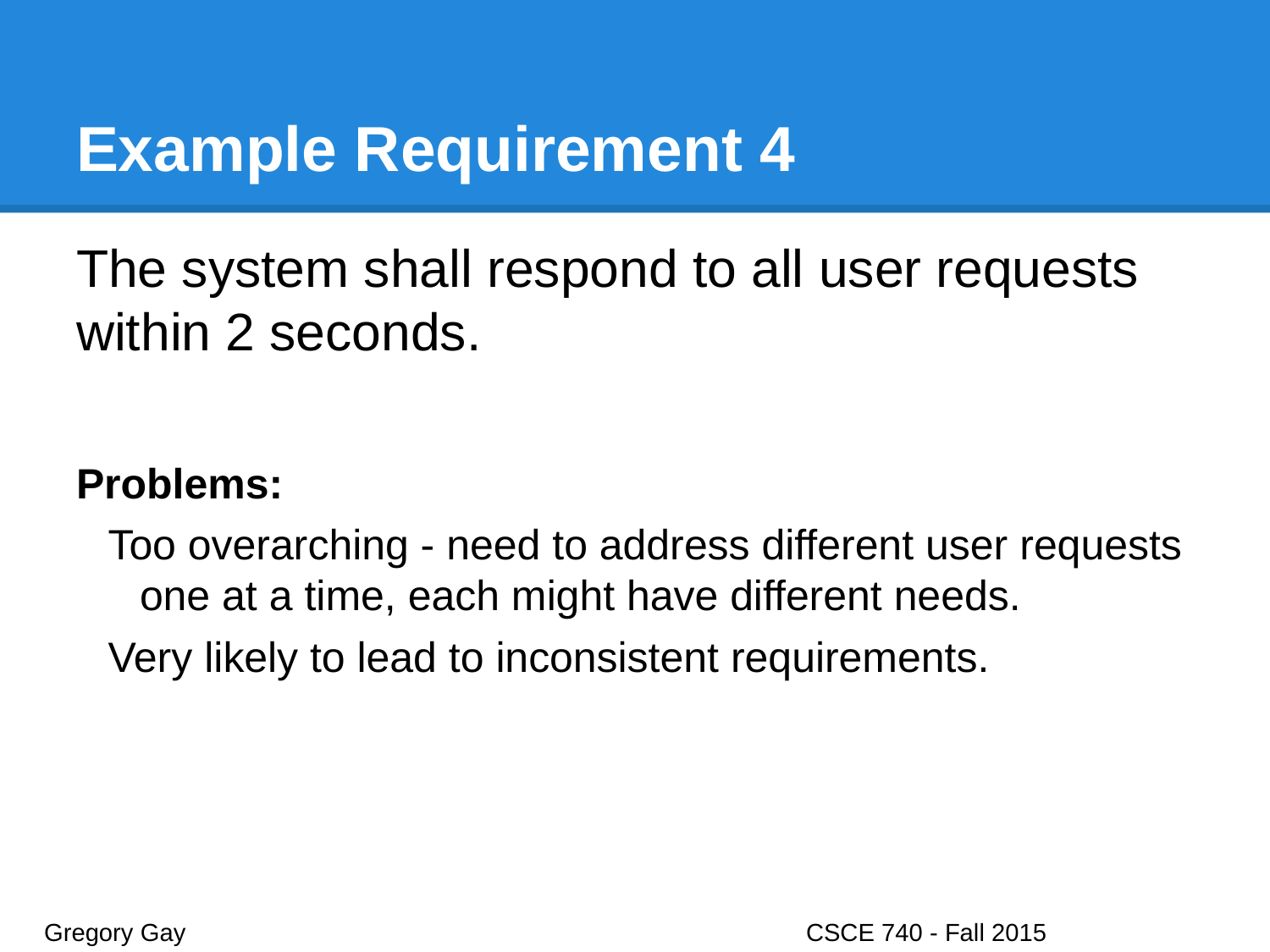

# Example Requirement 4
The system shall respond to all user requests within 2 seconds.
Problems:
Too overarching - need to address different user requests one at a time, each might have different needs.
Very likely to lead to inconsistent requirements.
Gregory Gay					CSCE 740 - Fall 2015								33